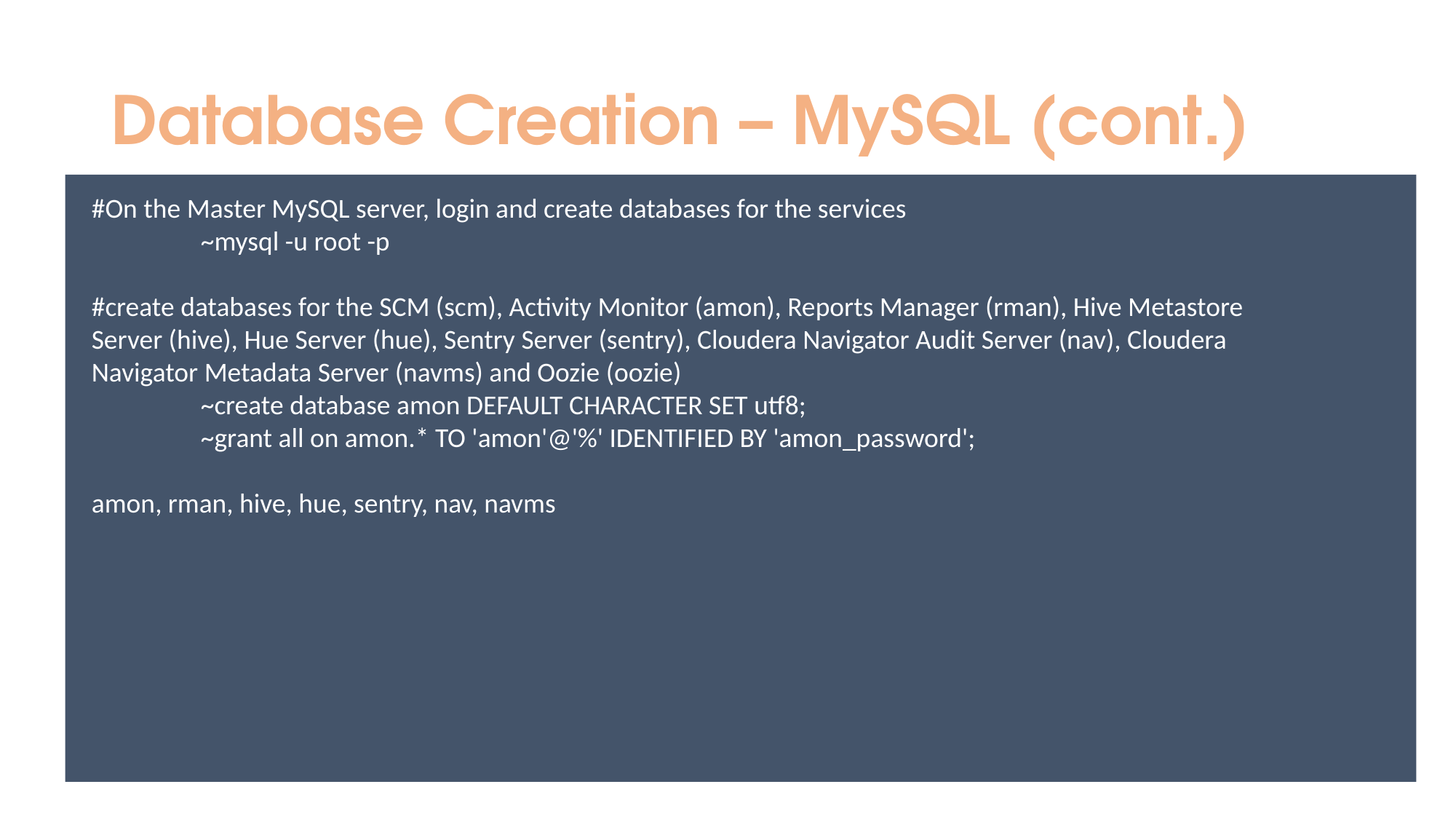

# Database Creation – MySQL (cont.)

#On the Master MySQL server, login and create databases for the services
	~mysql -u root -p

#create databases for the SCM (scm), Activity Monitor (amon), Reports Manager (rman), Hive Metastore Server (hive), Hue Server (hue), Sentry Server (sentry), Cloudera Navigator Audit Server (nav), Cloudera Navigator Metadata Server (navms) and Oozie (oozie)
	~create database amon DEFAULT CHARACTER SET utf8;
	~grant all on amon.* TO 'amon'@'%' IDENTIFIED BY 'amon_password';

amon, rman, hive, hue, sentry, nav, navms